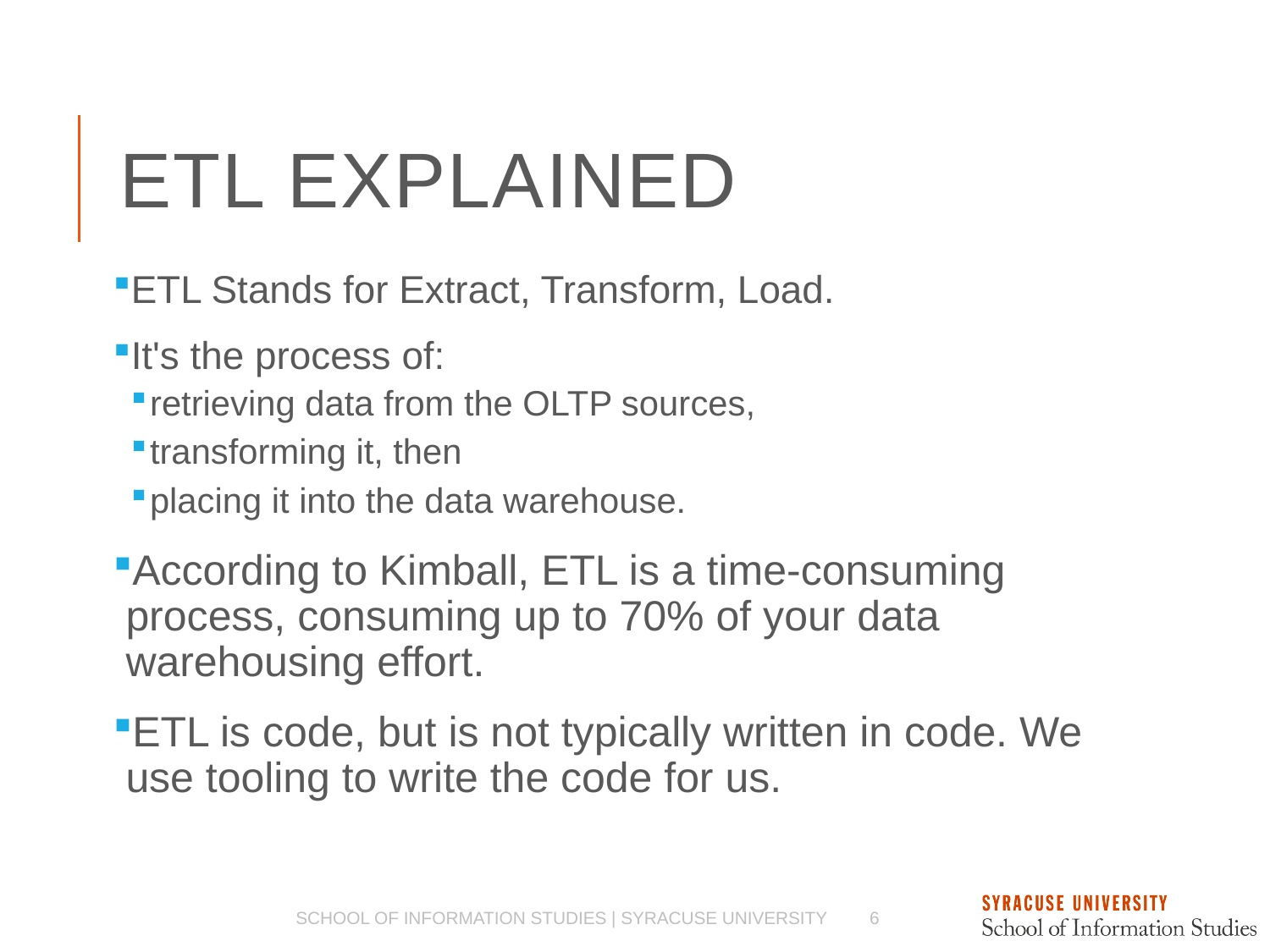

# ETL Explained
ETL Stands for Extract, Transform, Load.
It's the process of:
retrieving data from the OLTP sources,
transforming it, then
placing it into the data warehouse.
According to Kimball, ETL is a time-consuming process, consuming up to 70% of your data warehousing effort.
ETL is code, but is not typically written in code. We use tooling to write the code for us.
School of Information Studies | Syracuse University
6